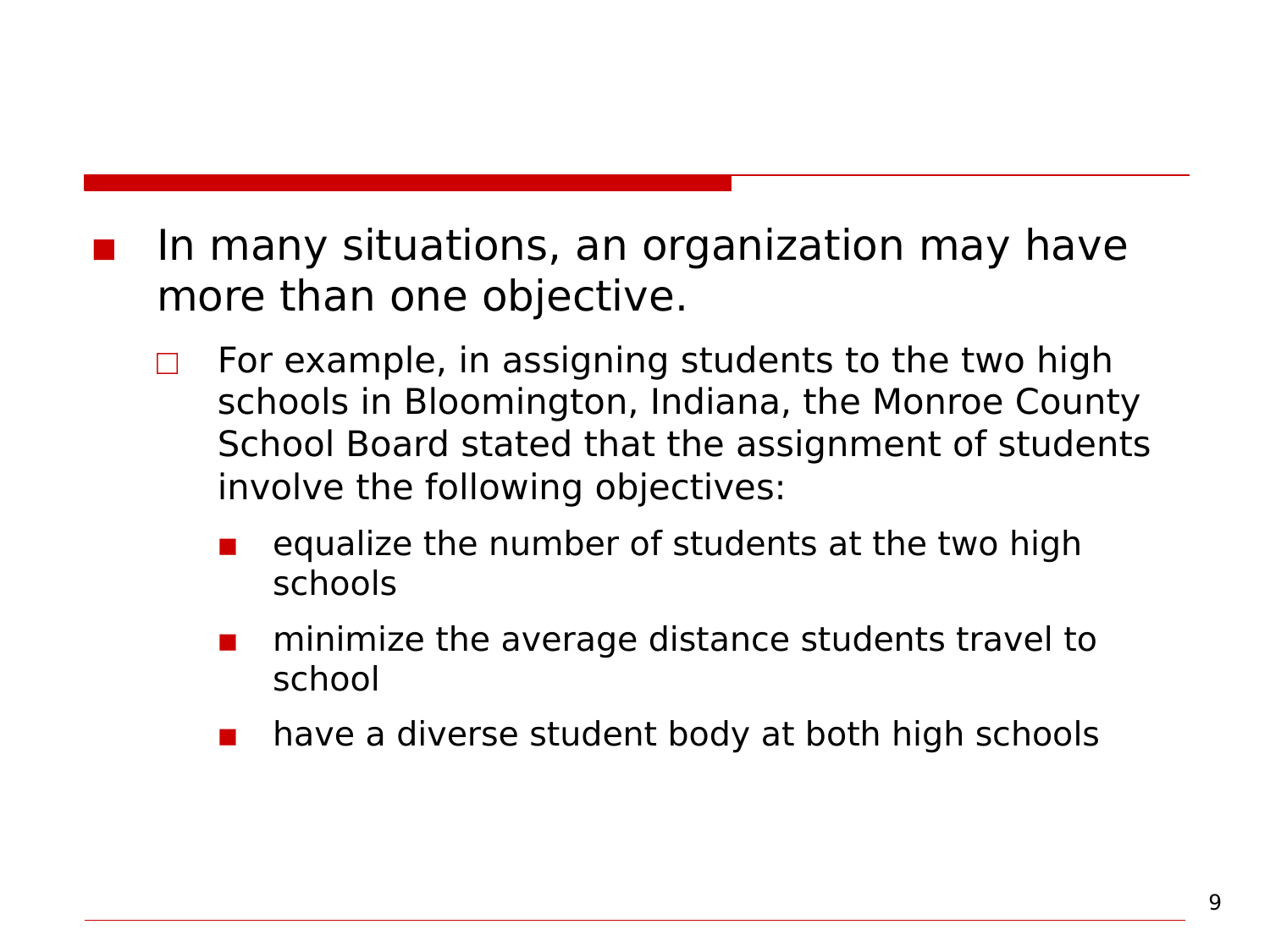

#
In many situations, an organization may have more than one objective.
For example, in assigning students to the two high schools in Bloomington, Indiana, the Monroe County School Board stated that the assignment of students involve the following objectives:
equalize the number of students at the two high schools
minimize the average distance students travel to school
have a diverse student body at both high schools